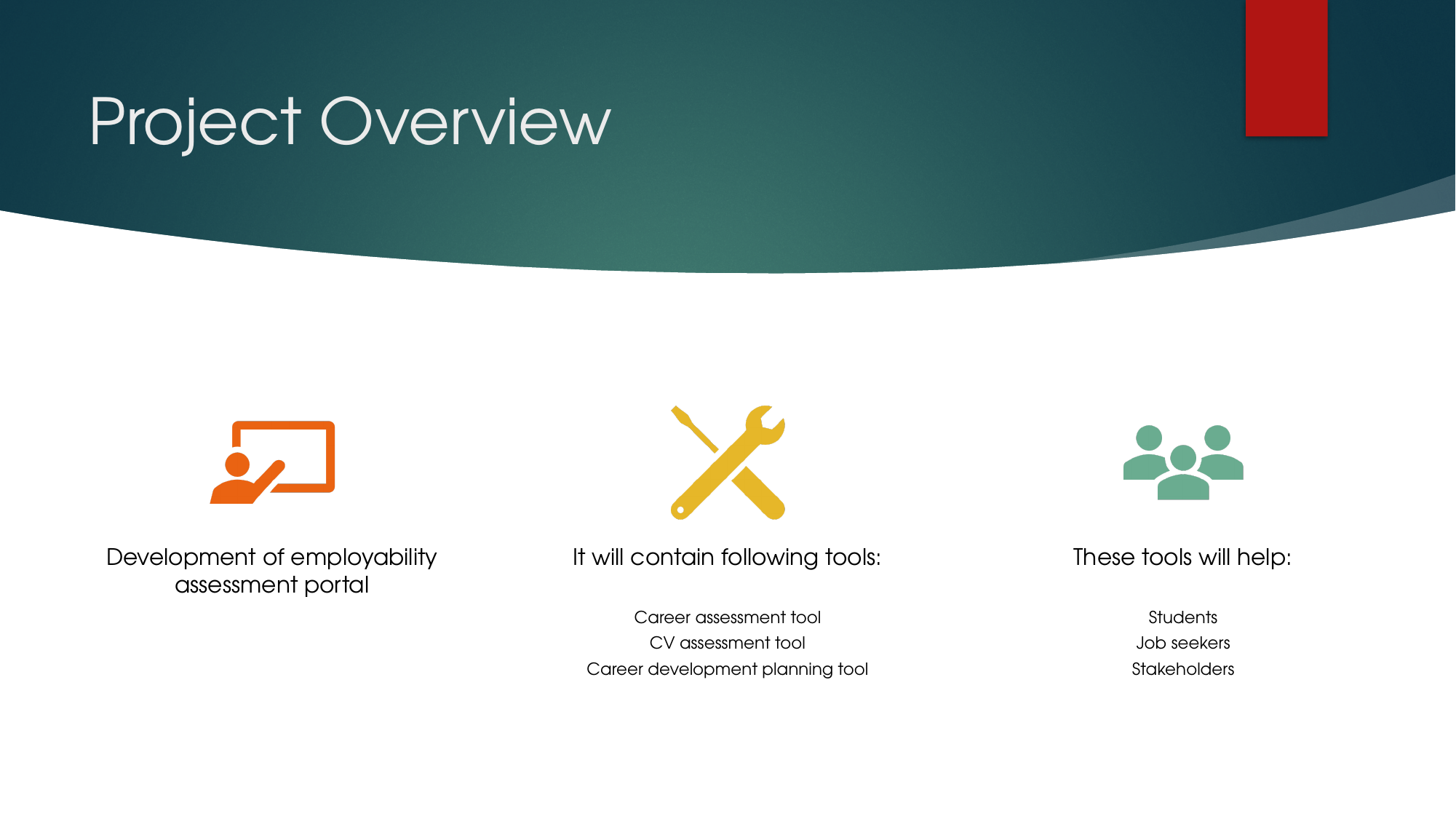

# Project Overview

Development of employability assessment portal
It will contain following tools:
Career assessment tool
CV assessment tool
Career development planning tool
These tools will help:
Students
Job seekers
Stakeholders